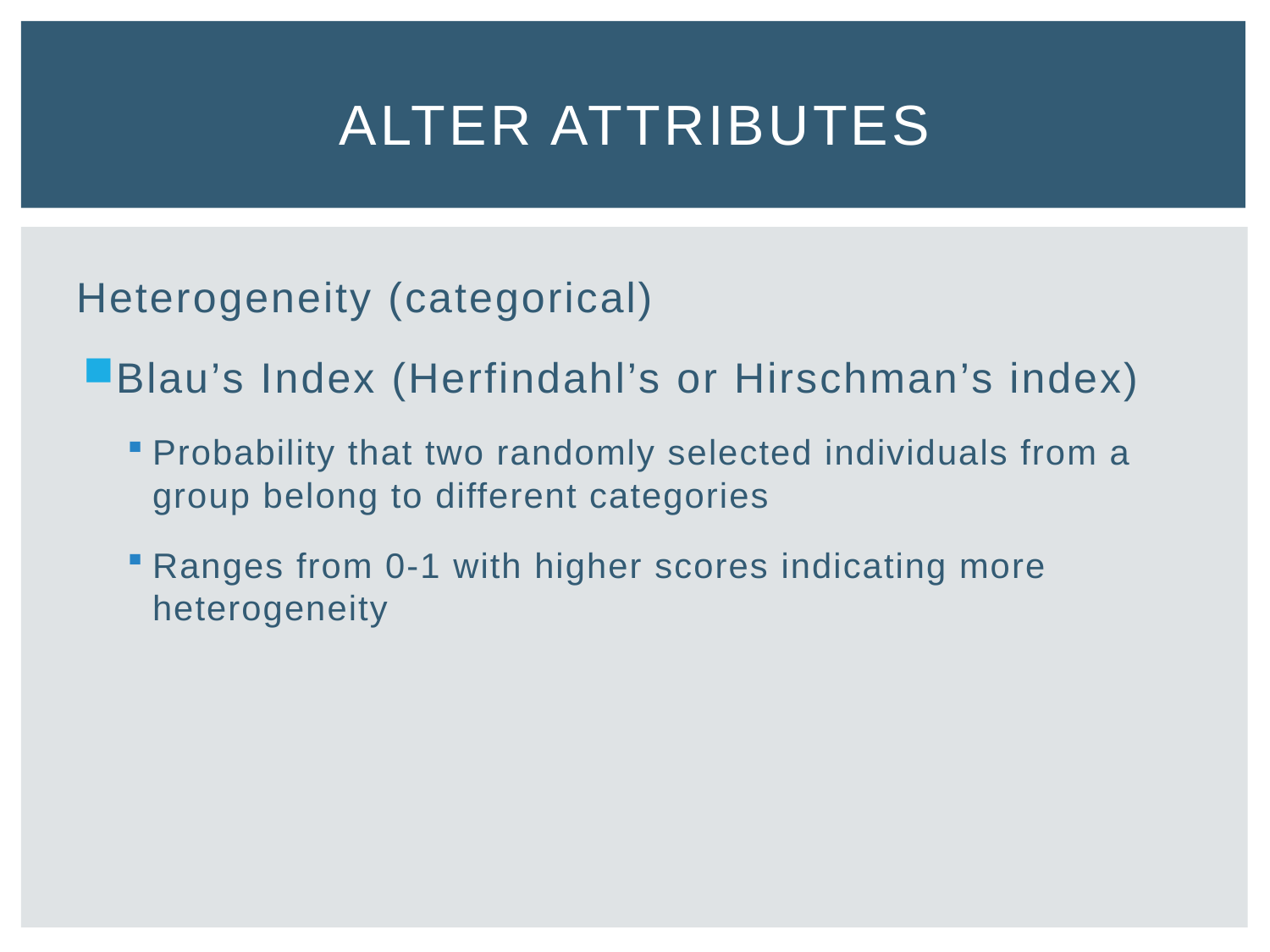

# Alter attributes
Heterogeneity (categorical)
Blau’s Index (Herfindahl’s or Hirschman’s index)
Probability that two randomly selected individuals from a group belong to different categories
Ranges from 0-1 with higher scores indicating more heterogeneity